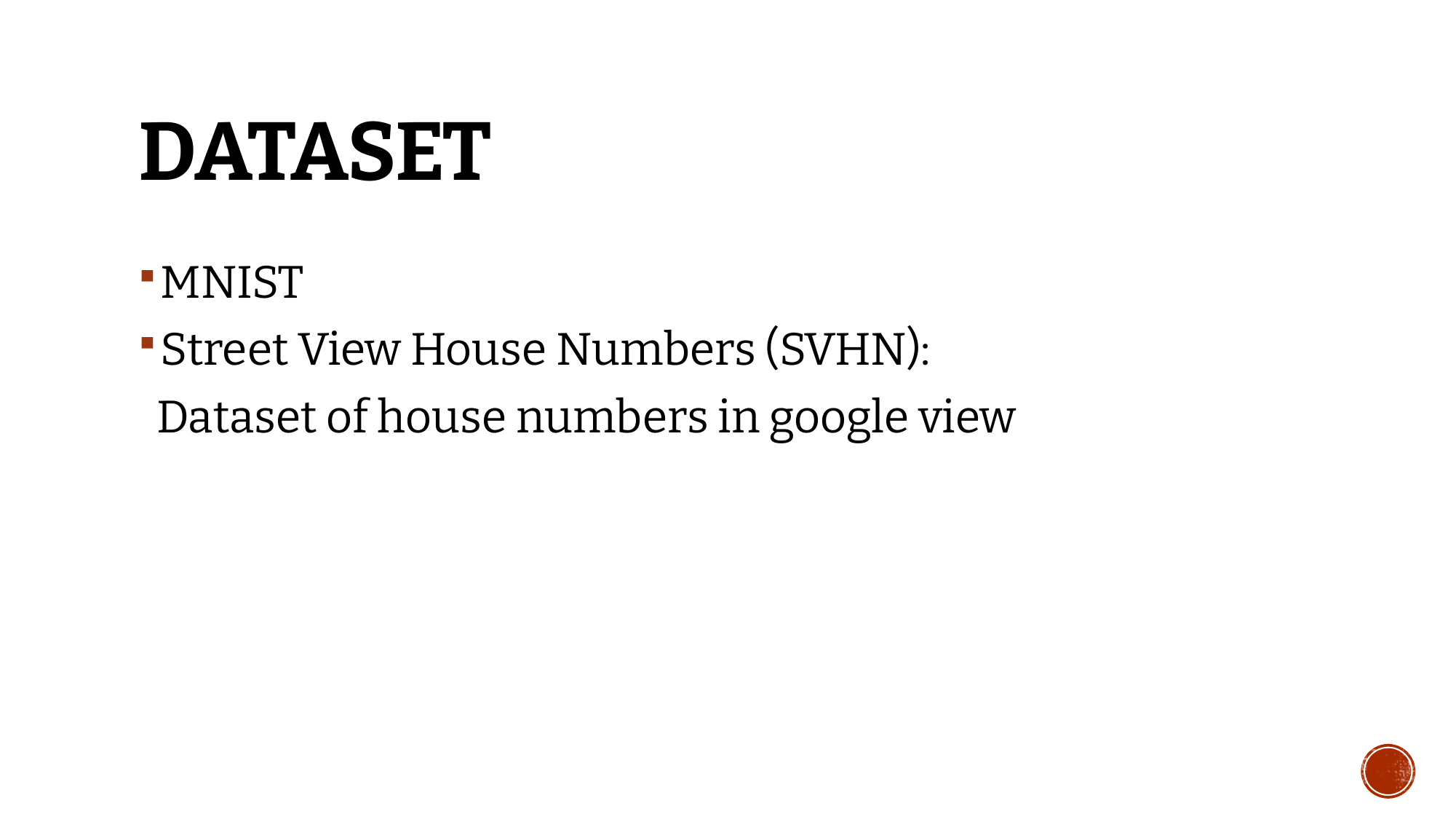

# DataSET
MNIST
Street View House Numbers (SVHN):
  Dataset of house numbers in google view